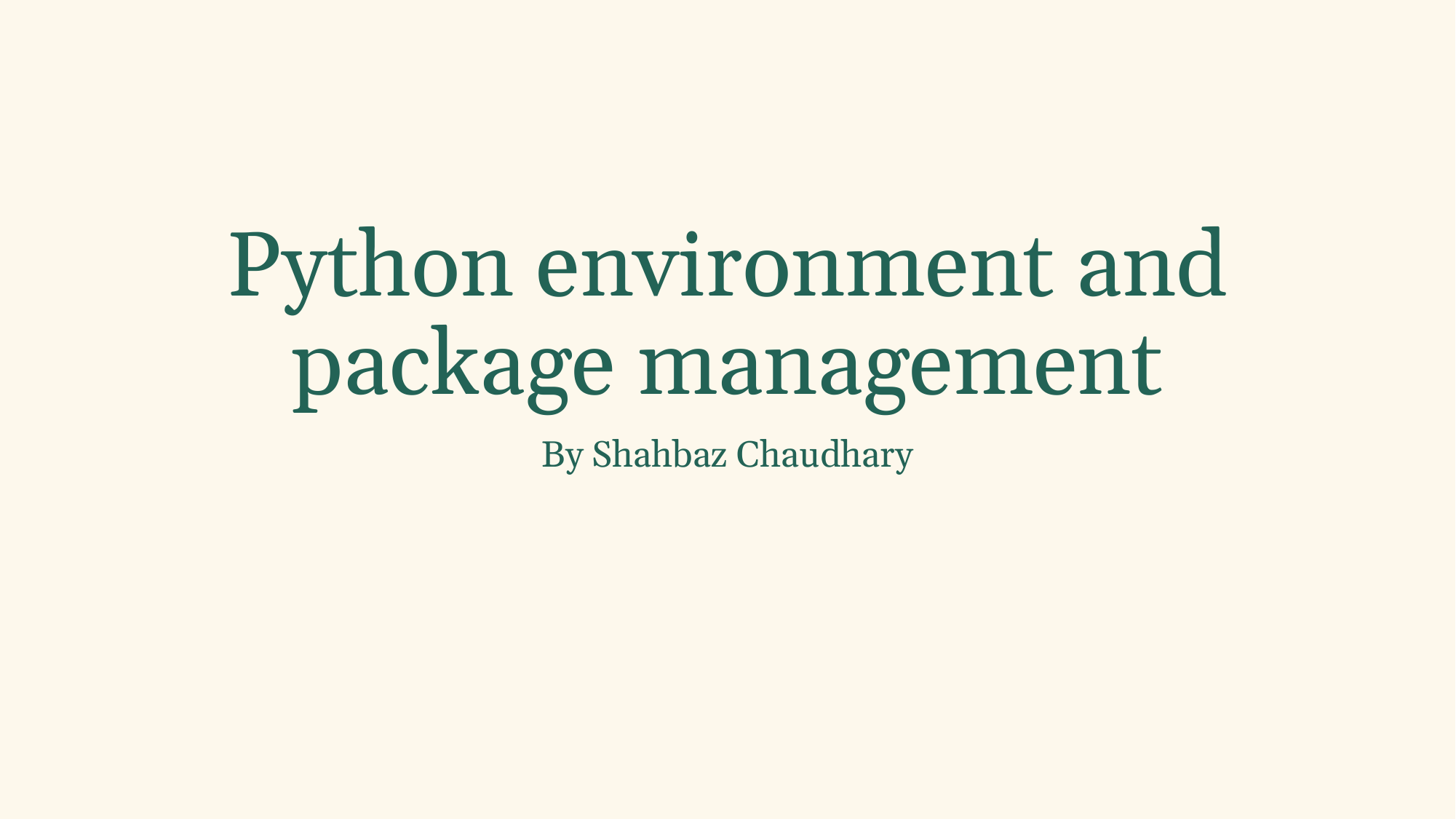

# Python environment and package management
By Shahbaz Chaudhary